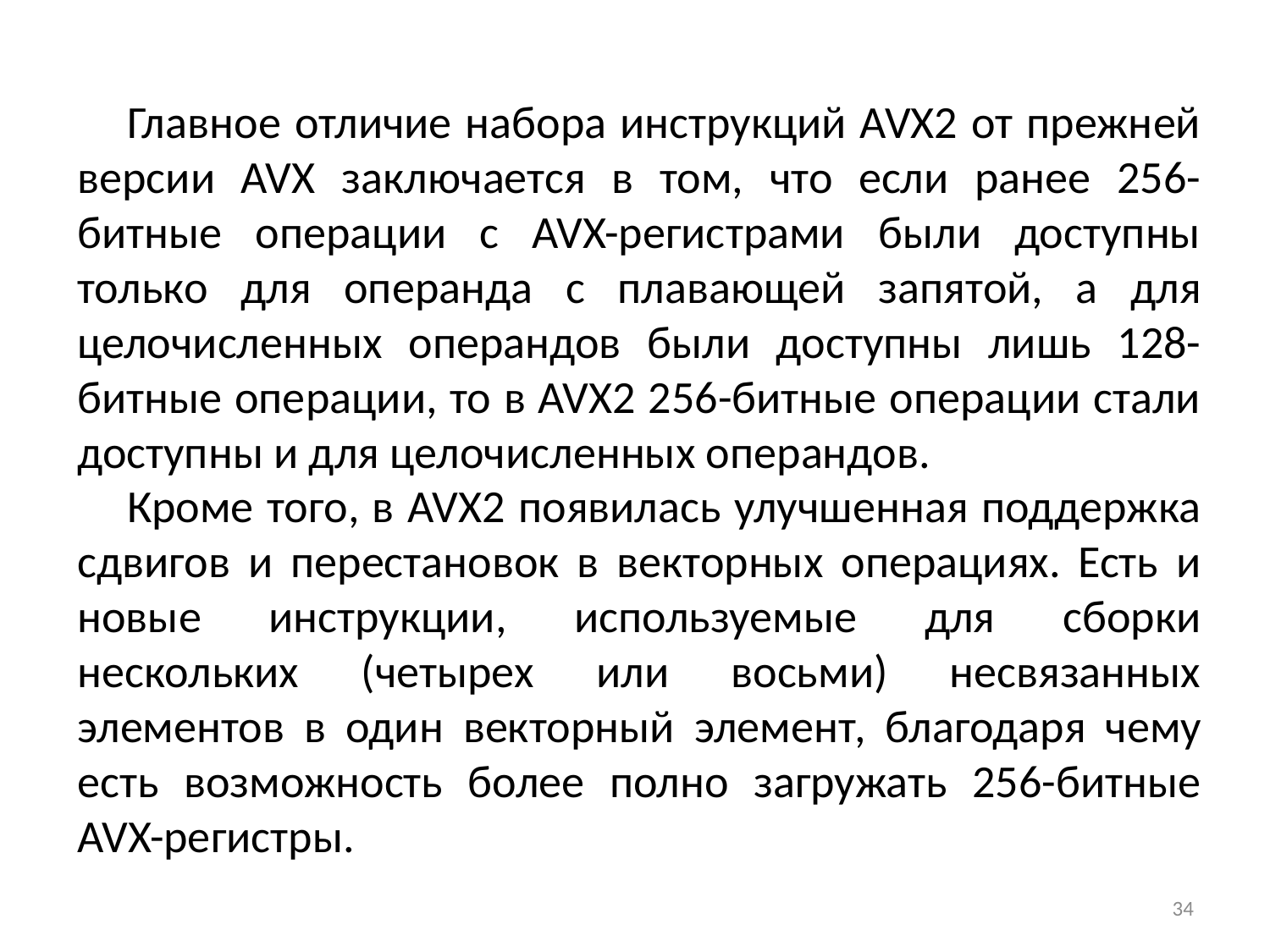

Главное отличие набора инструкций AVX2 от прежней версии AVX заключается в том, что если ранее 256-битные операции с AVX-регистрами были доступны только для операнда с плавающей запятой, а для целочисленных операндов были доступны лишь 128-битные операции, то в AVX2 256-битные операции стали доступны и для целочисленных операндов.
Кроме того, в AVX2 появилась улучшенная поддержка сдвигов и перестановок в векторных операциях. Есть и новые инструкции, используемые для сборки нескольких (четырех или восьми) несвязанных элементов в один векторный элемент, благодаря чему есть возможность более полно загружать 256-битные AVX-регистры.
34